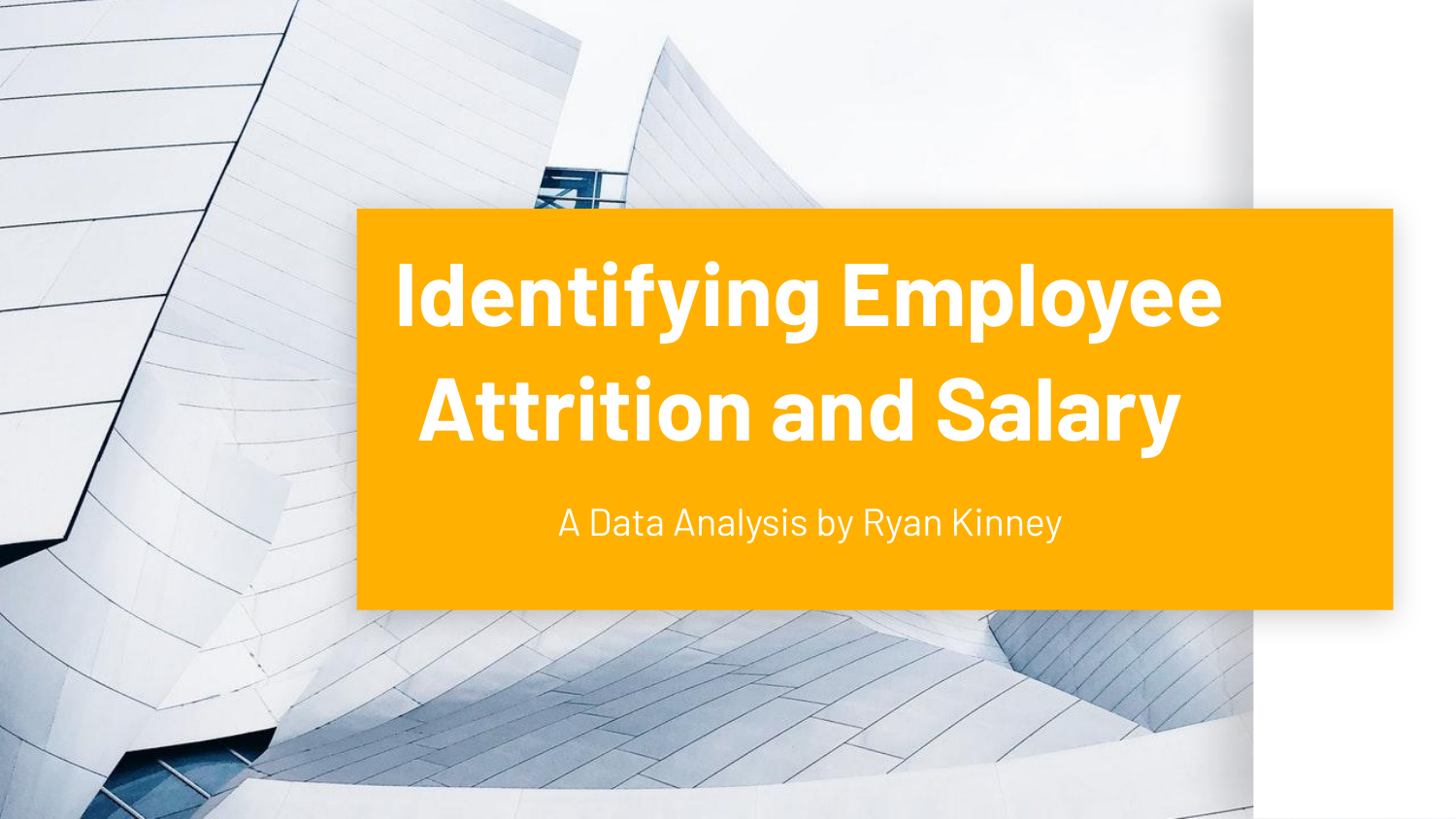

# Identifying Employee Attrition and Salary
A Data Analysis by Ryan Kinney